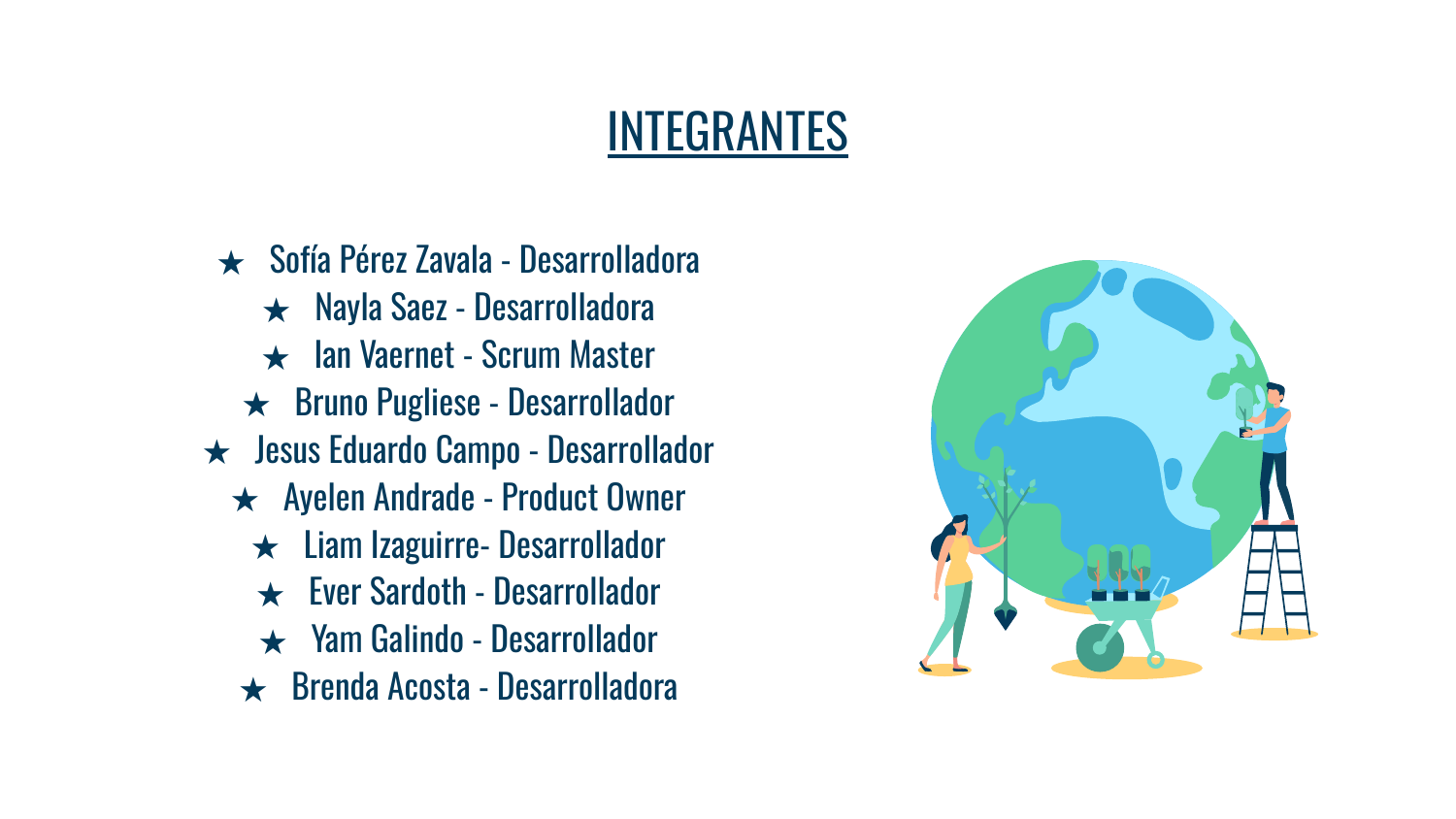

# INTEGRANTES
Sofía Pérez Zavala - Desarrolladora
Nayla Saez - Desarrolladora
Ian Vaernet - Scrum Master
Bruno Pugliese - Desarrollador
Jesus Eduardo Campo - Desarrollador
Ayelen Andrade - Product Owner
Liam Izaguirre- Desarrollador
Ever Sardoth - Desarrollador
Yam Galindo - Desarrollador
Brenda Acosta - Desarrolladora